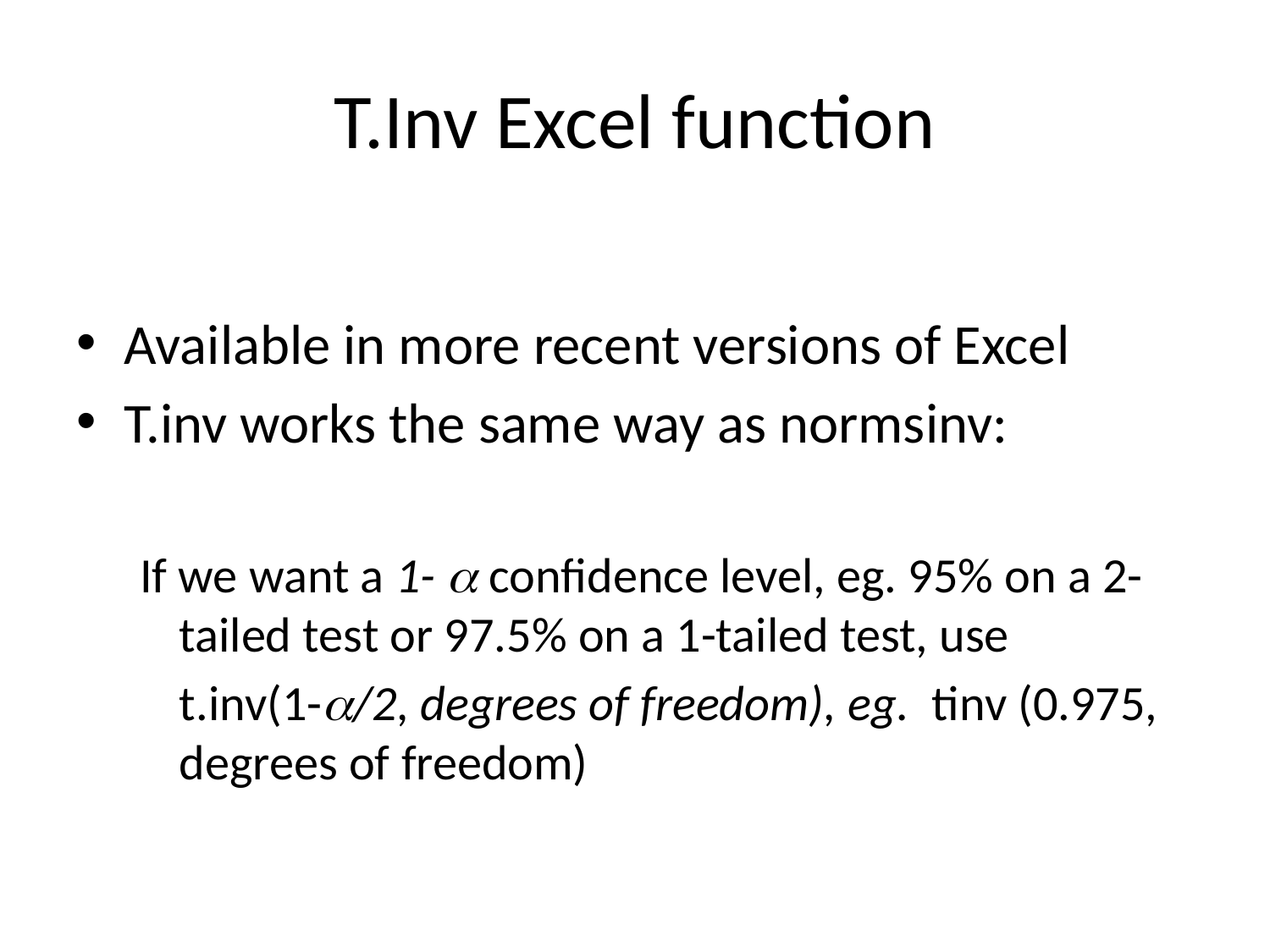

# T.Inv Excel function

Available in more recent versions of Excel
T.inv works the same way as normsinv:

If we want a 1- α confidence level, eg. 95% on a 2-tailed test or 97.5% on a 1-tailed test, use
	t.inv(1-α/2, degrees of freedom), eg.  tinv (0.975, degrees of freedom)